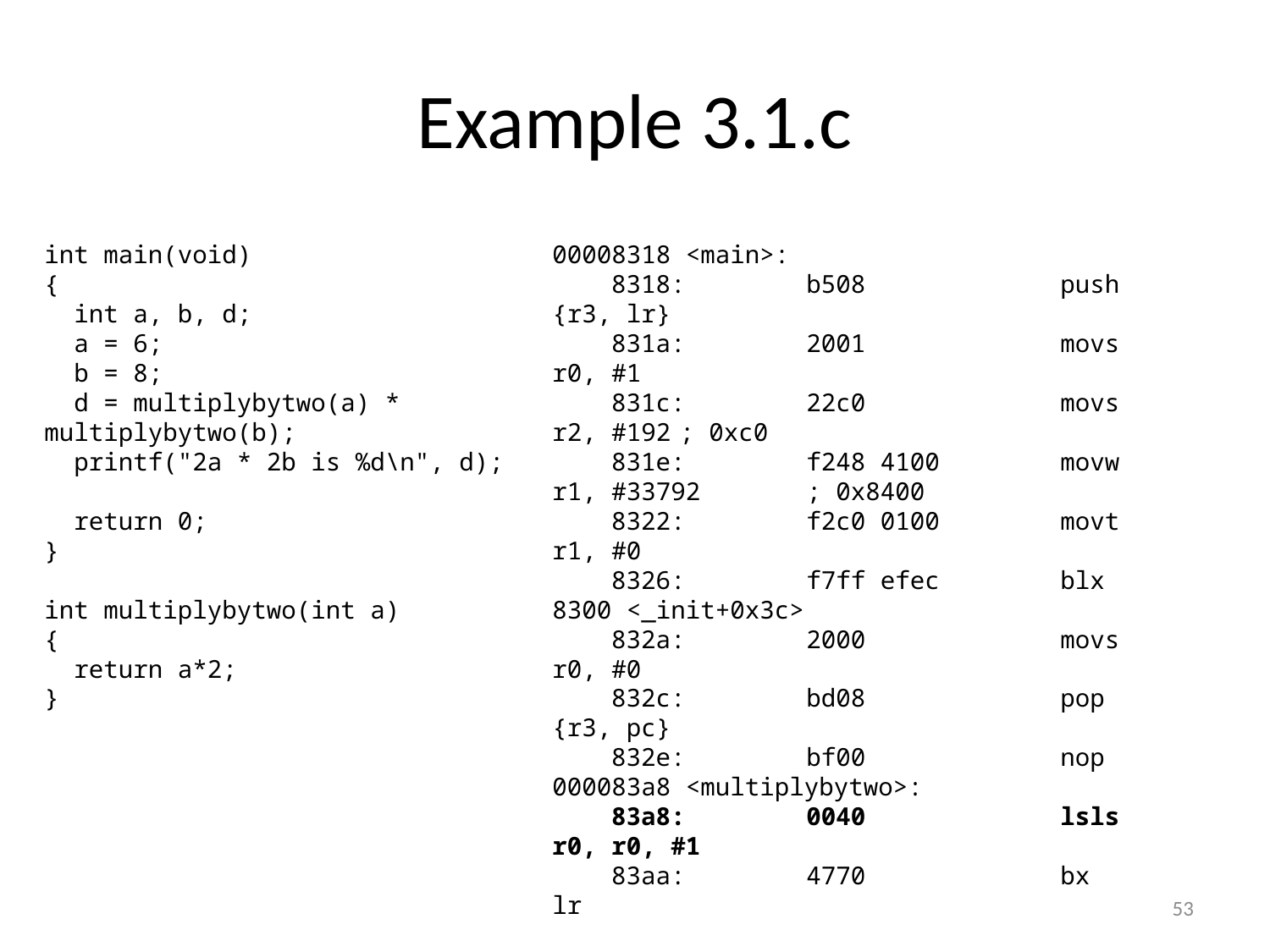

# Example 3.1.c
int main(void)
{
  int a, b, d;
  a = 6;
  b = 8;
  d = multiplybytwo(a) * multiplybytwo(b);
  printf("2a * 2b is %d\n", d);

  return 0;
}

int multiplybytwo(int a)
{
  return a*2;
}
00008318 <main>:
    8318:	b508      	push	{r3, lr}
    831a:	2001      	movs	r0, #1
    831c:	22c0      	movs	r2, #192	; 0xc0
    831e:	f248 4100 	movw	r1, #33792	; 0x8400
    8322:	f2c0 0100 	movt	r1, #0
    8326:	f7ff efec 	blx	8300 <_init+0x3c>
    832a:	2000      	movs	r0, #0
    832c:	bd08      	pop	{r3, pc}
    832e:	bf00      	nop
000083a8 <multiplybytwo>:
    83a8:	0040      	lsls	r0, r0, #1
    83aa:	4770      	bx	lr
53